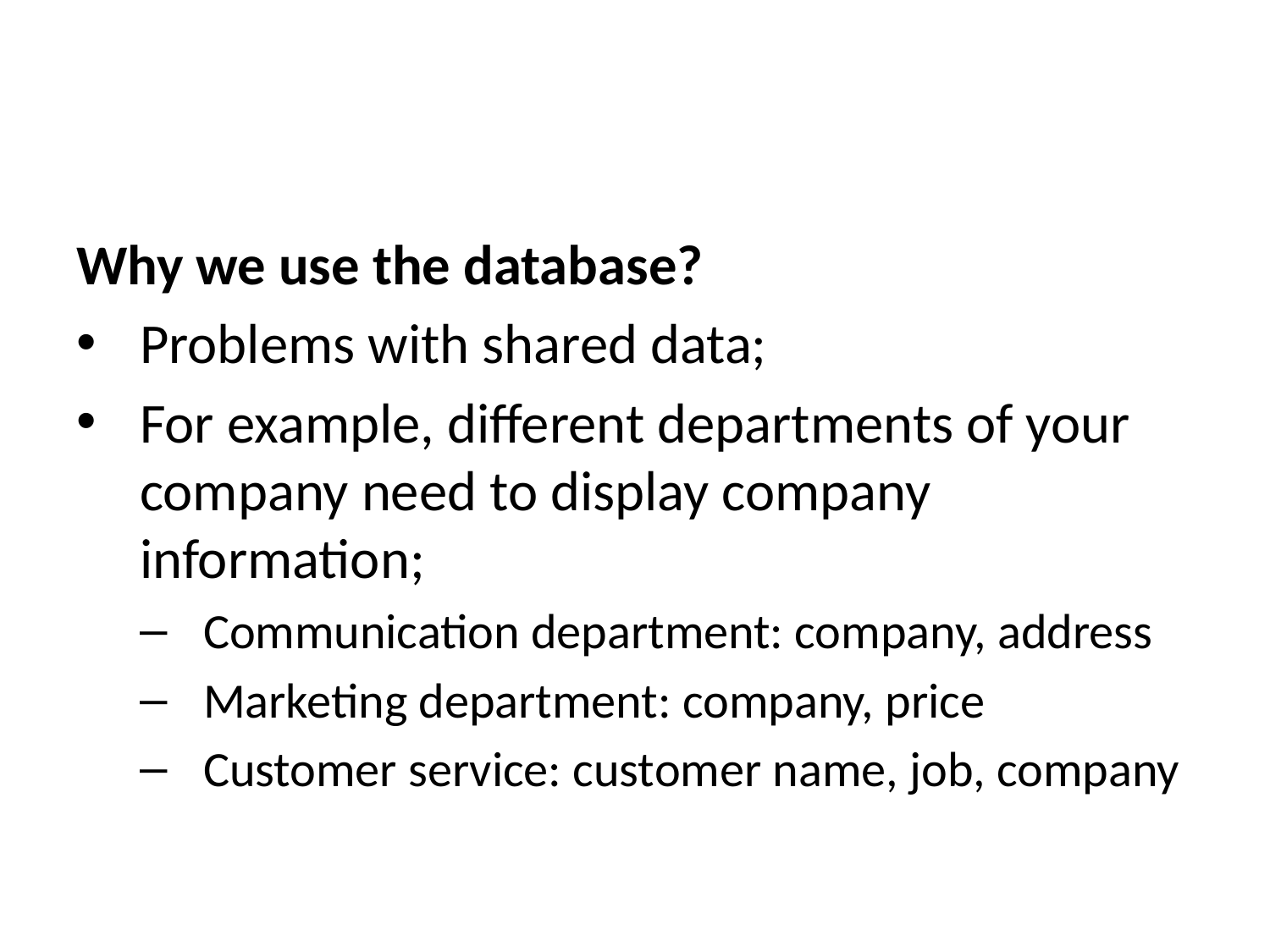

Why we use the database?
Problems with shared data;
For example, different departments of your company need to display company information;
Communication department: company, address
Marketing department: company, price
Customer service: customer name, job, company